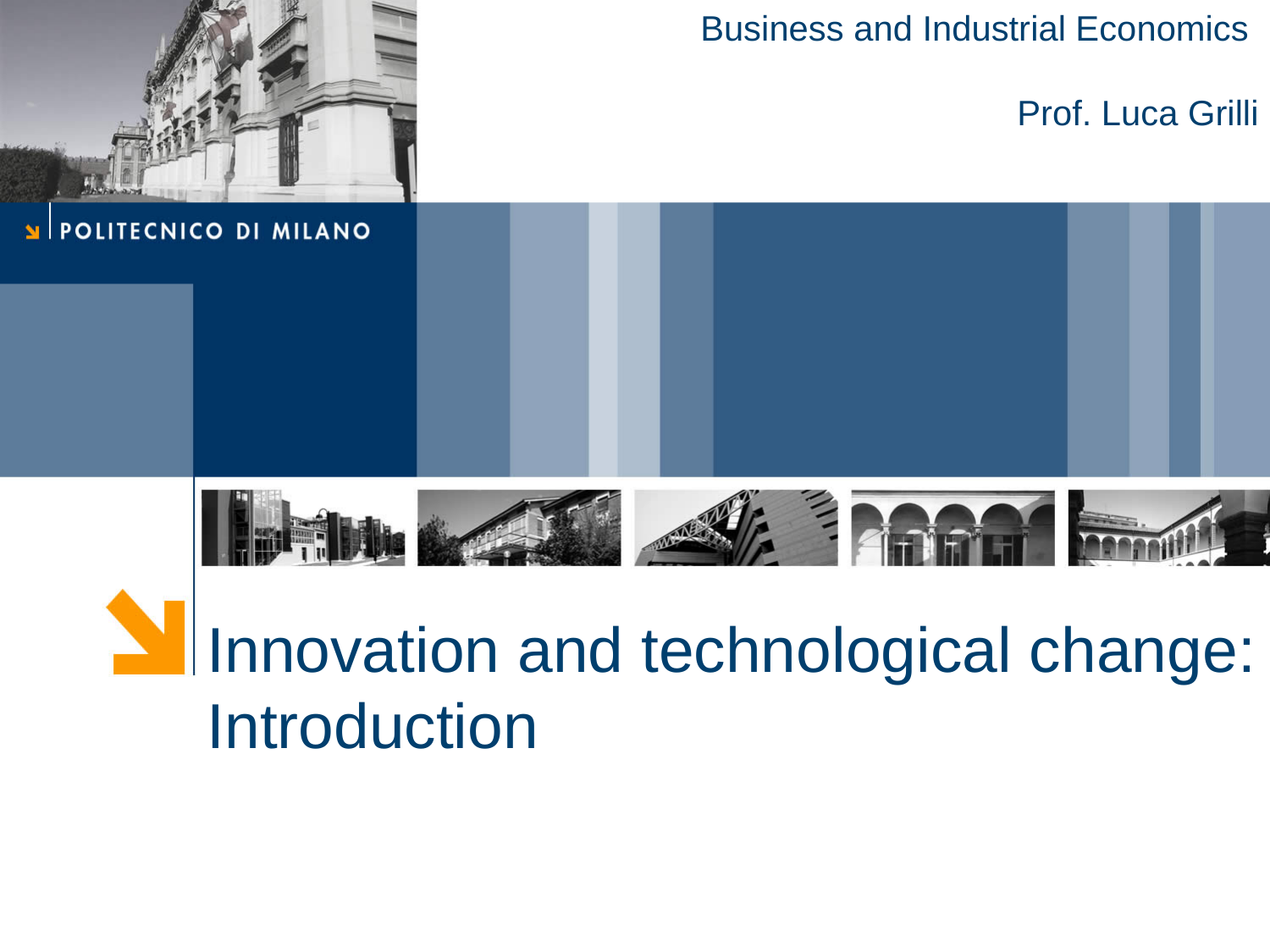

Business and Industrial Economics

Prof. Luca Grilli
Innovation and technological change: Introduction